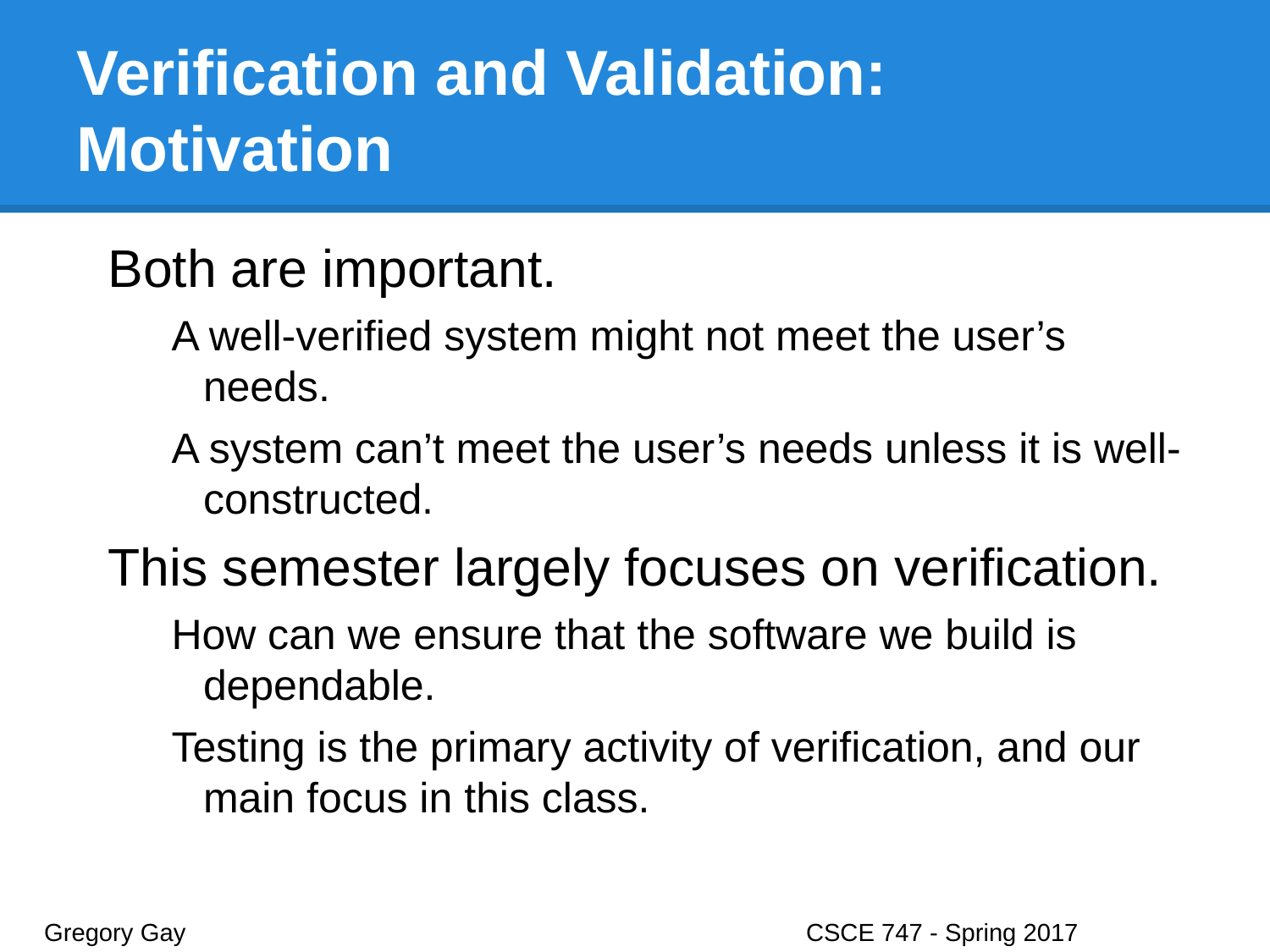

# Verification and Validation: Motivation
Both are important.
A well-verified system might not meet the user’s needs.
A system can’t meet the user’s needs unless it is well-constructed.
This semester largely focuses on verification.
How can we ensure that the software we build is dependable.
Testing is the primary activity of verification, and our main focus in this class.
Gregory Gay					CSCE 747 - Spring 2017							28